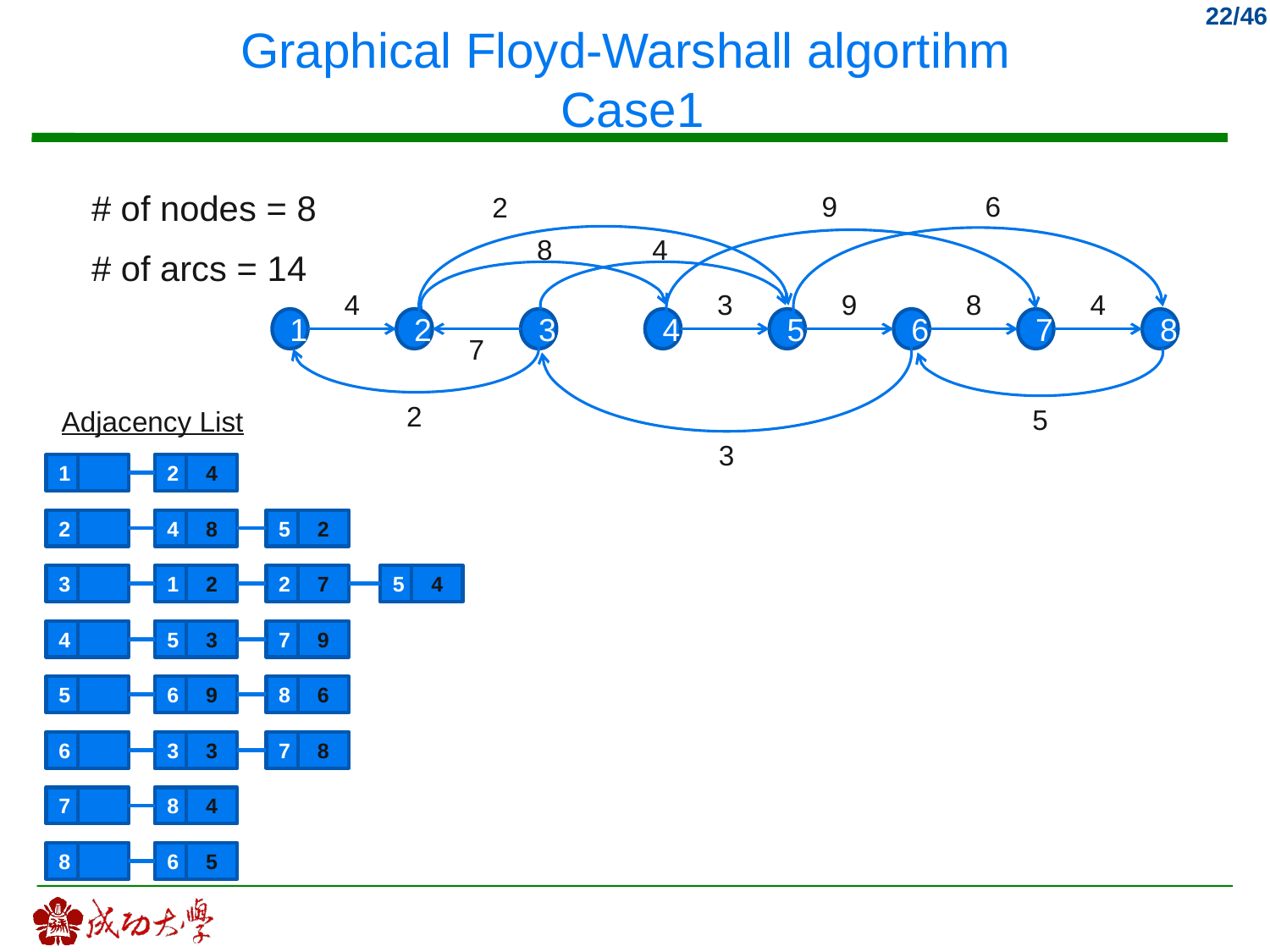

# Graphical Floyd-Warshall algortihm Case1
# of nodes = 8
9
6
2

8
4

4
3
9
8
4

1
2
3
4
5
6

7
8
7
2
5
3
# of arcs = 14
Adjacency List
1

2
4
2

4
8
5
2
3

1
2
2
7
5
4
4

5
3
7
9
5

6
9
8
6
6

3
3
7
8
7

8
4
8

6
5